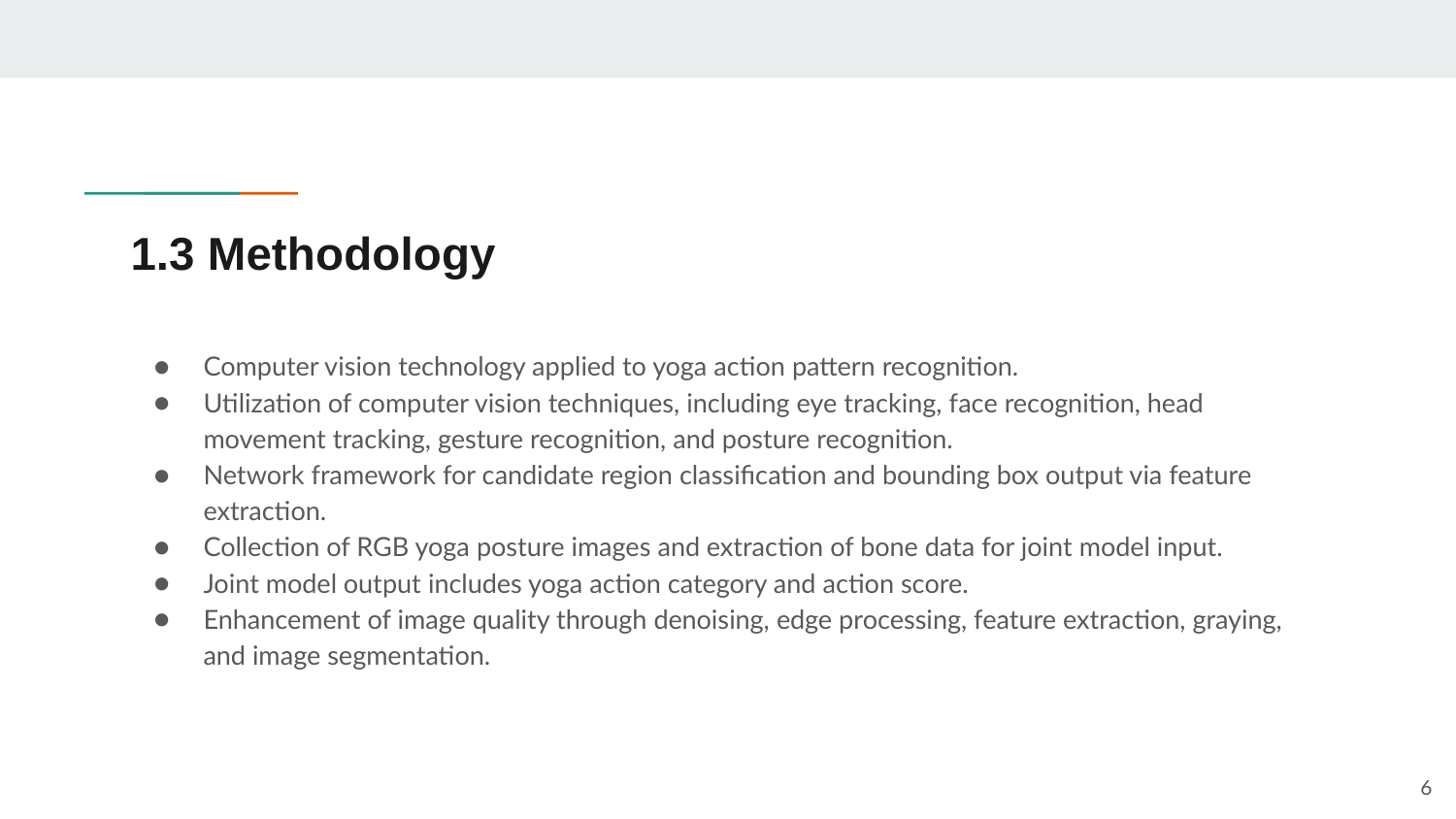

# 1.3 Methodology
Computer vision technology applied to yoga action pattern recognition.
Utilization of computer vision techniques, including eye tracking, face recognition, head movement tracking, gesture recognition, and posture recognition.
Network framework for candidate region classification and bounding box output via feature extraction.
Collection of RGB yoga posture images and extraction of bone data for joint model input.
Joint model output includes yoga action category and action score.
Enhancement of image quality through denoising, edge processing, feature extraction, graying, and image segmentation.
6